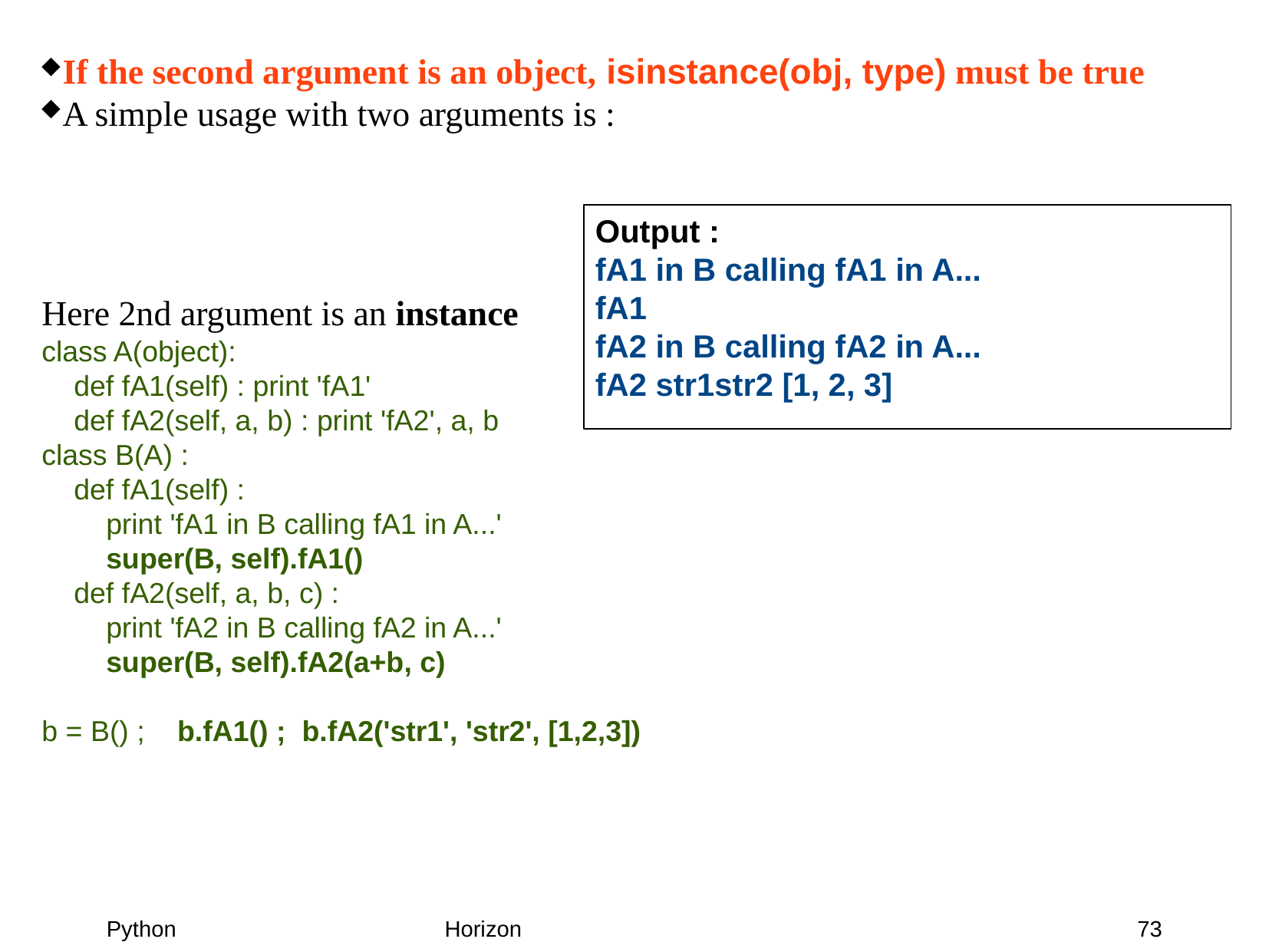

If the second argument is an object, isinstance(obj, type) must be true
A simple usage with two arguments is :

Here 2nd argument is an instance
class A(object):
    def fA1(self) : print 'fA1'
    def fA2(self, a, b) : print 'fA2', a, b
class B(A) :
    def fA1(self) :
        print 'fA1 in B calling fA1 in A...'
        super(B, self).fA1()
    def fA2(self, a, b, c) :
        print 'fA2 in B calling fA2 in A...'
        super(B, self).fA2(a+b, c)

b = B() ;    b.fA1() ;  b.fA2('str1', 'str2', [1,2,3])
Output :
fA1 in B calling fA1 in A...
fA1
fA2 in B calling fA2 in A...
fA2 str1str2 [1, 2, 3]
73
Python
Horizon